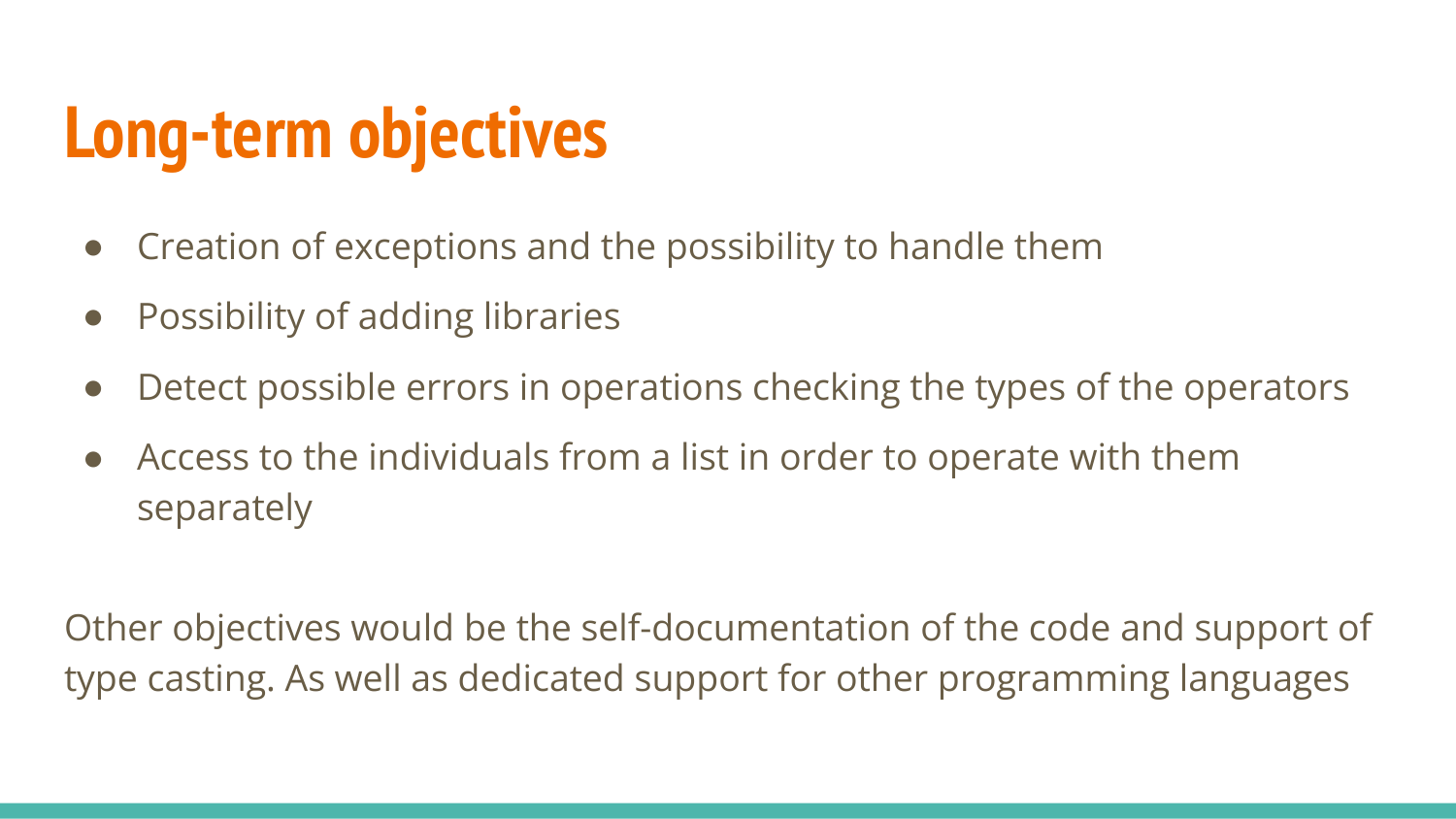

# Long-term objectives
Creation of exceptions and the possibility to handle them
Possibility of adding libraries
Detect possible errors in operations checking the types of the operators
Access to the individuals from a list in order to operate with them separately

Other objectives would be the self-documentation of the code and support of type casting. As well as dedicated support for other programming languages